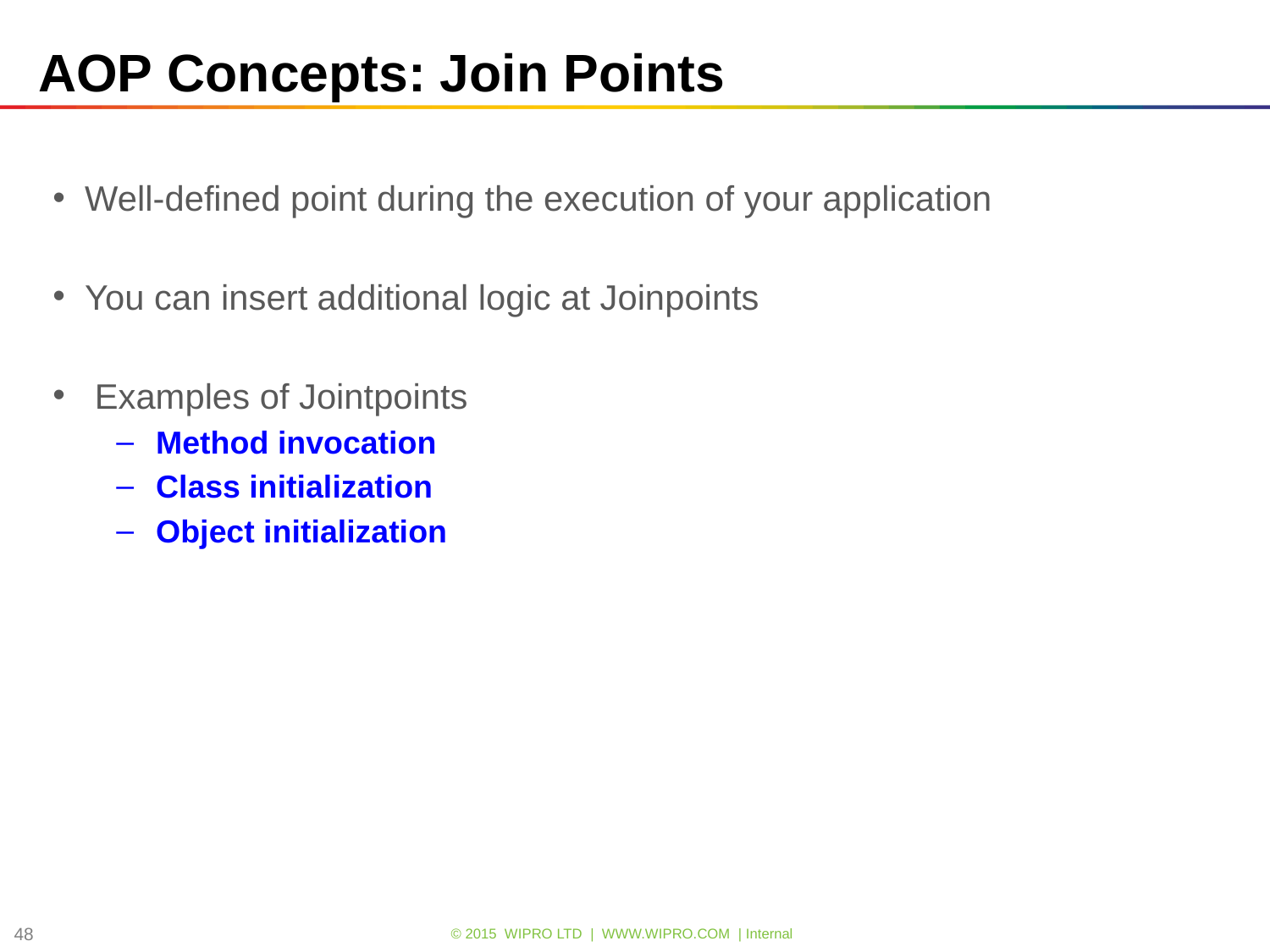

# AOP Concepts: Join Points
Well-defined point during the execution of your application

You can insert additional logic at Joinpoints

 Examples of Jointpoints
Method invocation
Class initialization
Object initialization